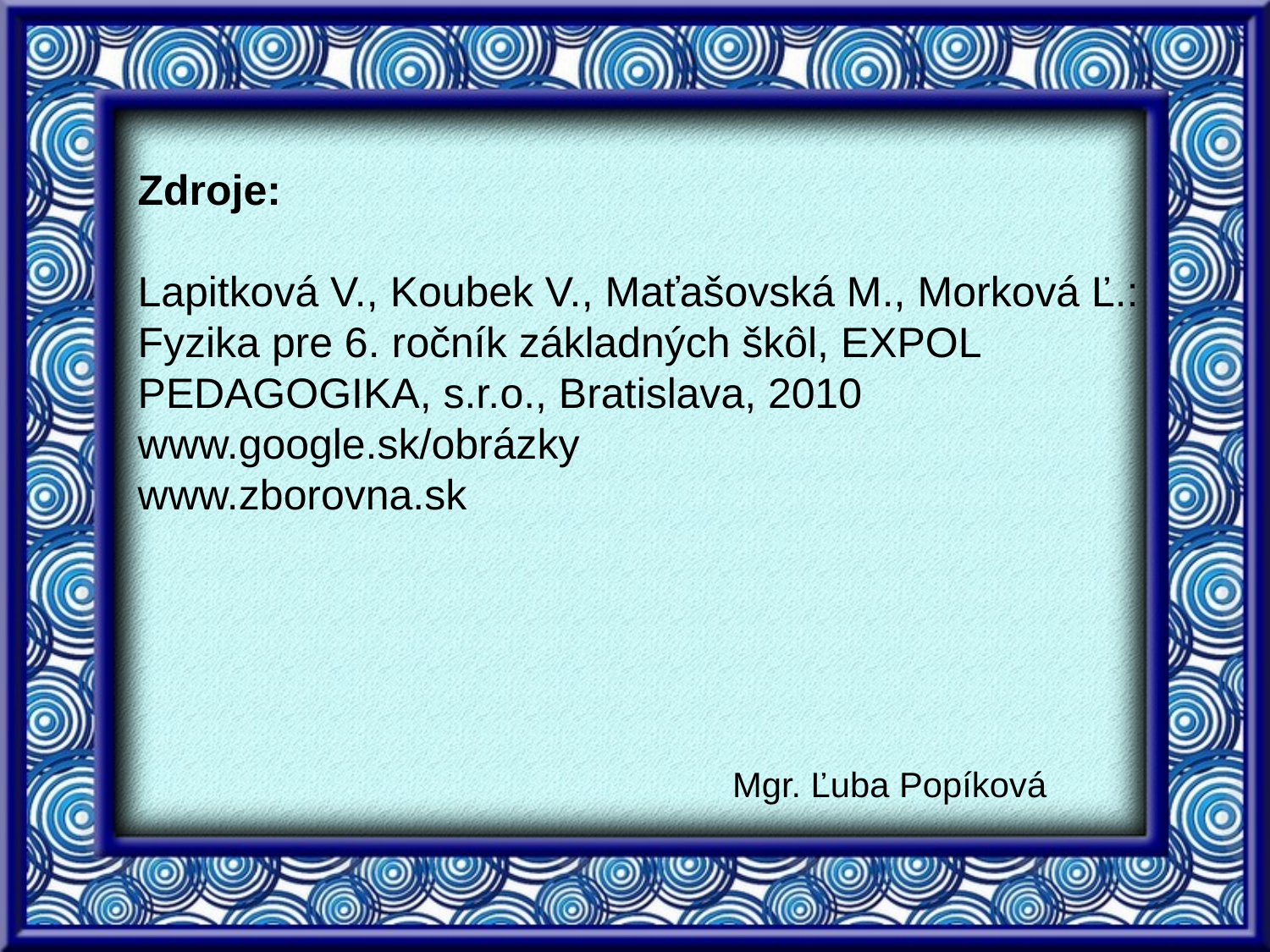

# Zdroje: Lapitková V., Koubek V., Maťašovská M., Morková Ľ.: Fyzika pre 6. ročník základných škôl, EXPOL PEDAGOGIKA, s.r.o., Bratislava, 2010 www.google.sk/obrázky www.zborovna.sk
Mgr. Ľuba Popíková